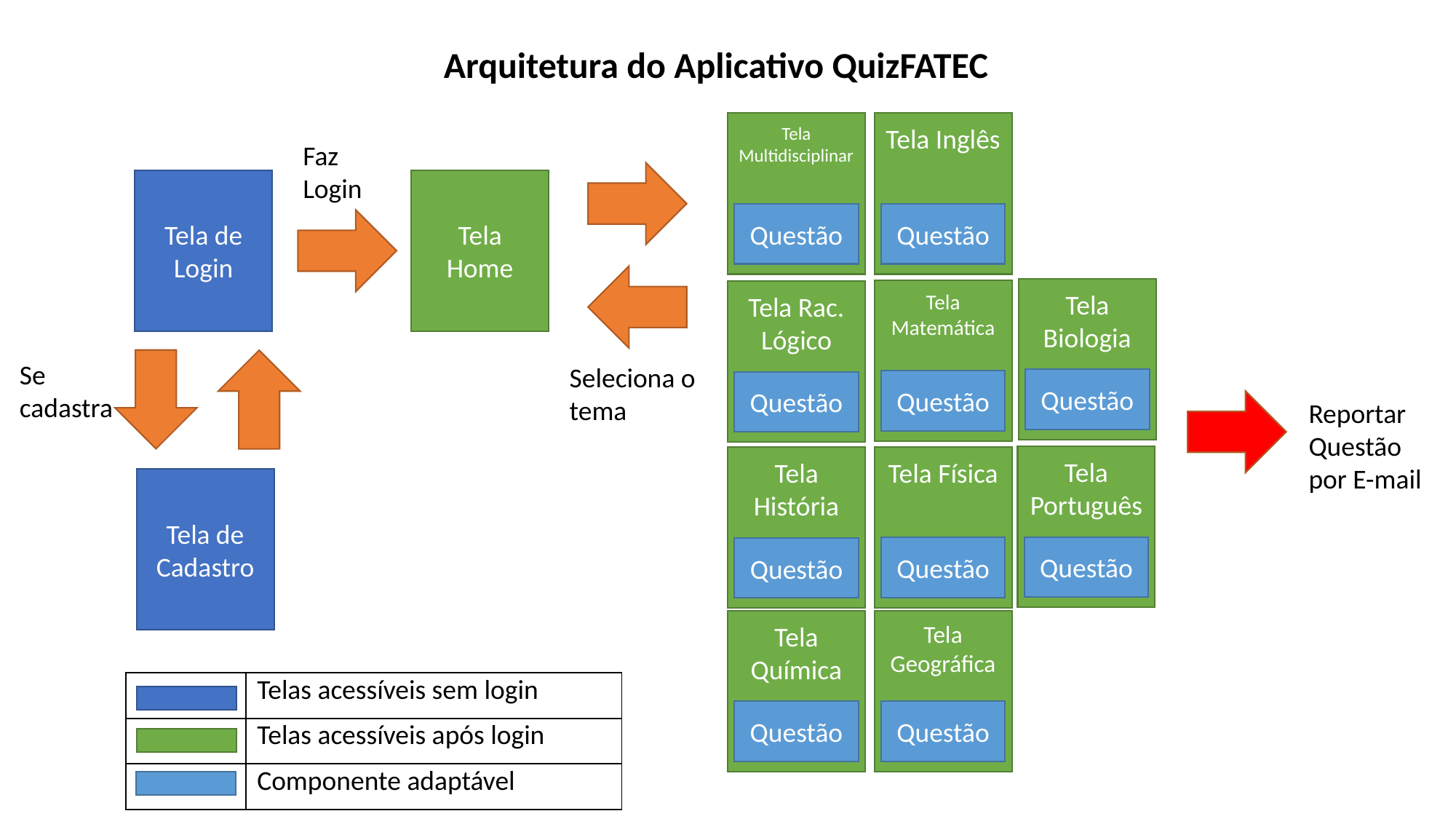

Arquitetura do Aplicativo QuizFATEC

Tela Inglês
Questão

Tela Multidisciplinar
Questão
Faz Login

Tela Home
Tela de Login

Tela Biologia
Questão

Tela Matemática
Questão

Tela Rac. Lógico
Questão
Se cadastra
Seleciona o tema

Reportar Questão por E-mail

Tela Português
Questão

Tela Física
Questão

Tela História
Questão
Tela de Cadastro

Tela Química
Questão

Tela Geográfica
Questão
|  | Telas acessíveis sem login |
| --- | --- |
|  | Telas acessíveis após login |
|  | Componente adaptável |